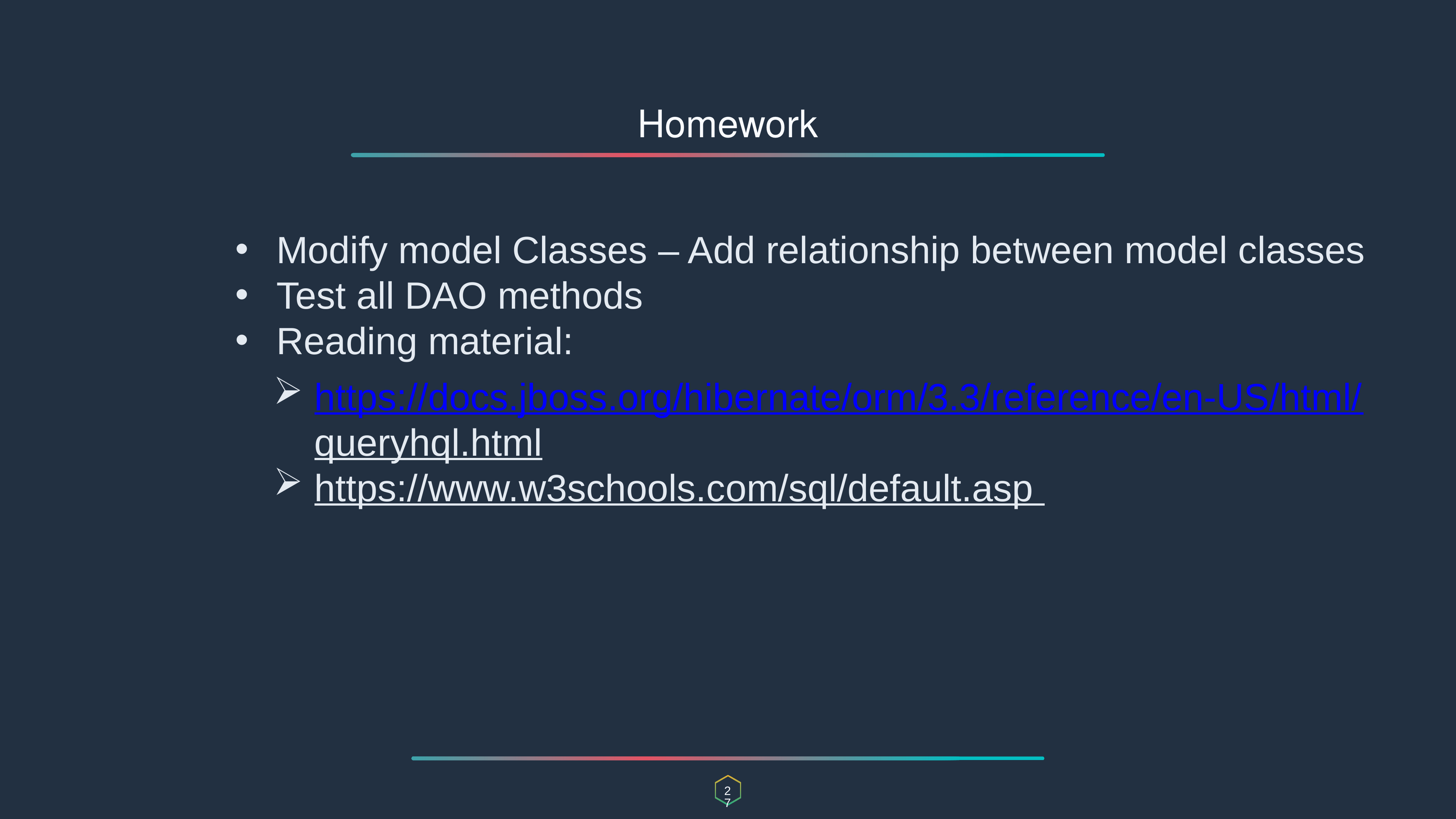

Homework
Modify model Classes – Add relationship between model classes
Test all DAO methods
Reading material:
https://docs.jboss.org/hibernate/orm/3.3/reference/en-US/html/queryhql.html
https://www.w3schools.com/sql/default.asp
27